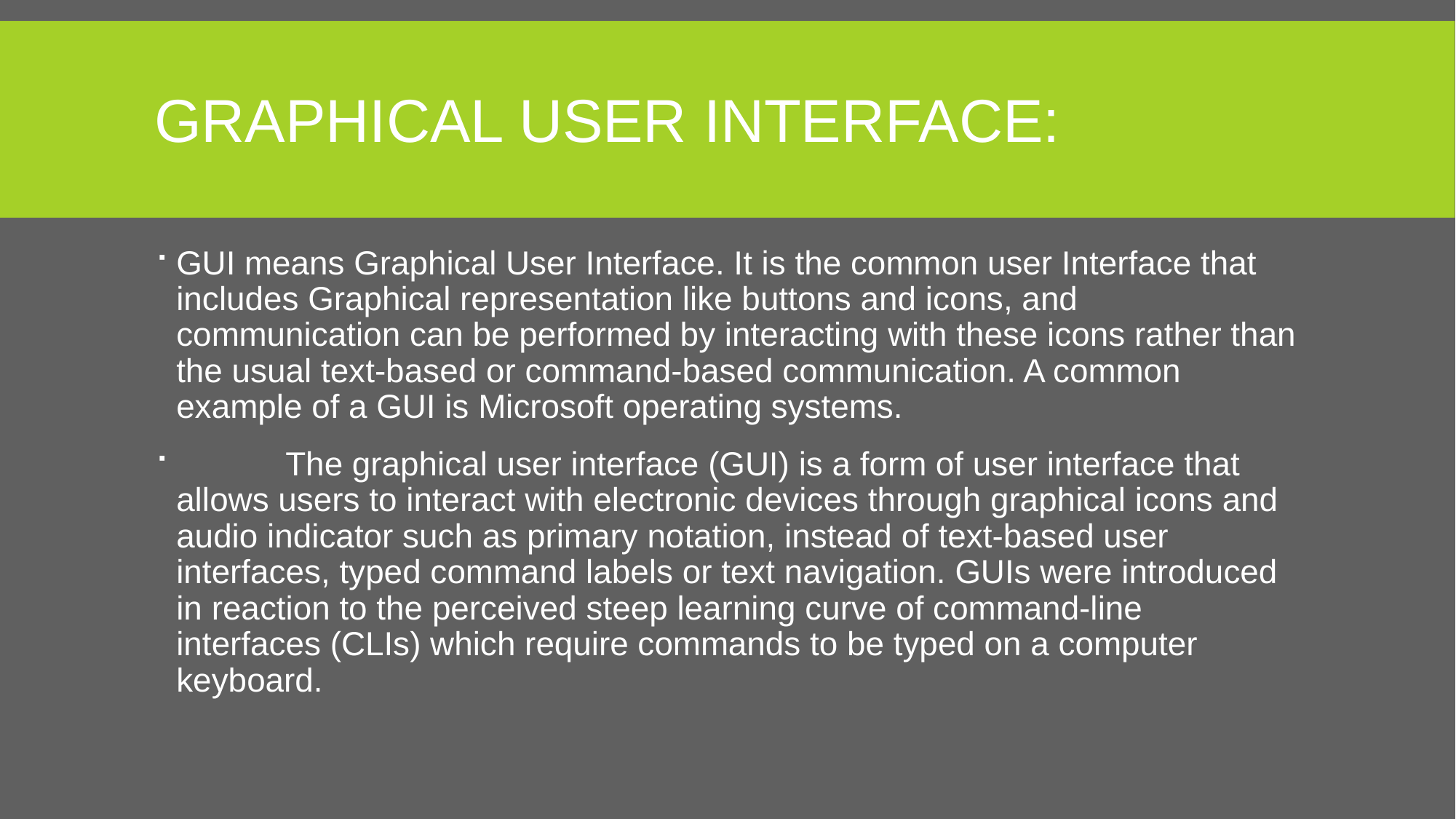

# GRAPHICAL USER INTERFACE:
GUI means Graphical User Interface. It is the common user Interface that includes Graphical representation like buttons and icons, and communication can be performed by interacting with these icons rather than the usual text-based or command-based communication. A common example of a GUI is Microsoft operating systems.
	The graphical user interface (GUI) is a form of user interface that allows users to interact with electronic devices through graphical icons and audio indicator such as primary notation, instead of text-based user interfaces, typed command labels or text navigation. GUIs were introduced in reaction to the perceived steep learning curve of command-line interfaces (CLIs) which require commands to be typed on a computer keyboard.